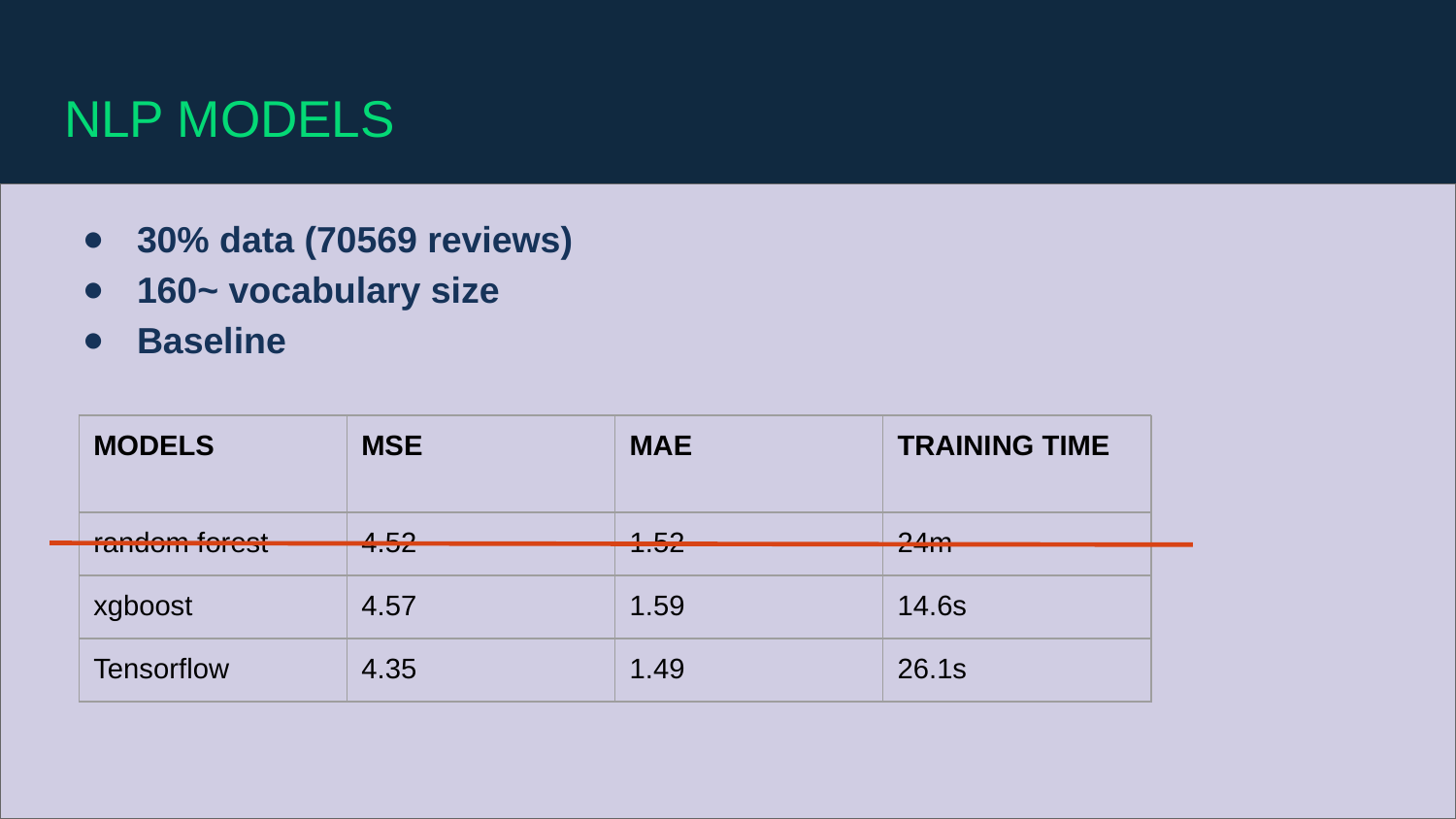

# NLP MODELS
30% data (70569 reviews)
160~ vocabulary size
Baseline
| MODELS | MSE | MAE | TRAINING TIME |
| --- | --- | --- | --- |
| random forest | 4.52 | 1.52 | 24m |
| xgboost | 4.57 | 1.59 | 14.6s |
| Tensorflow | 4.35 | 1.49 | 26.1s |